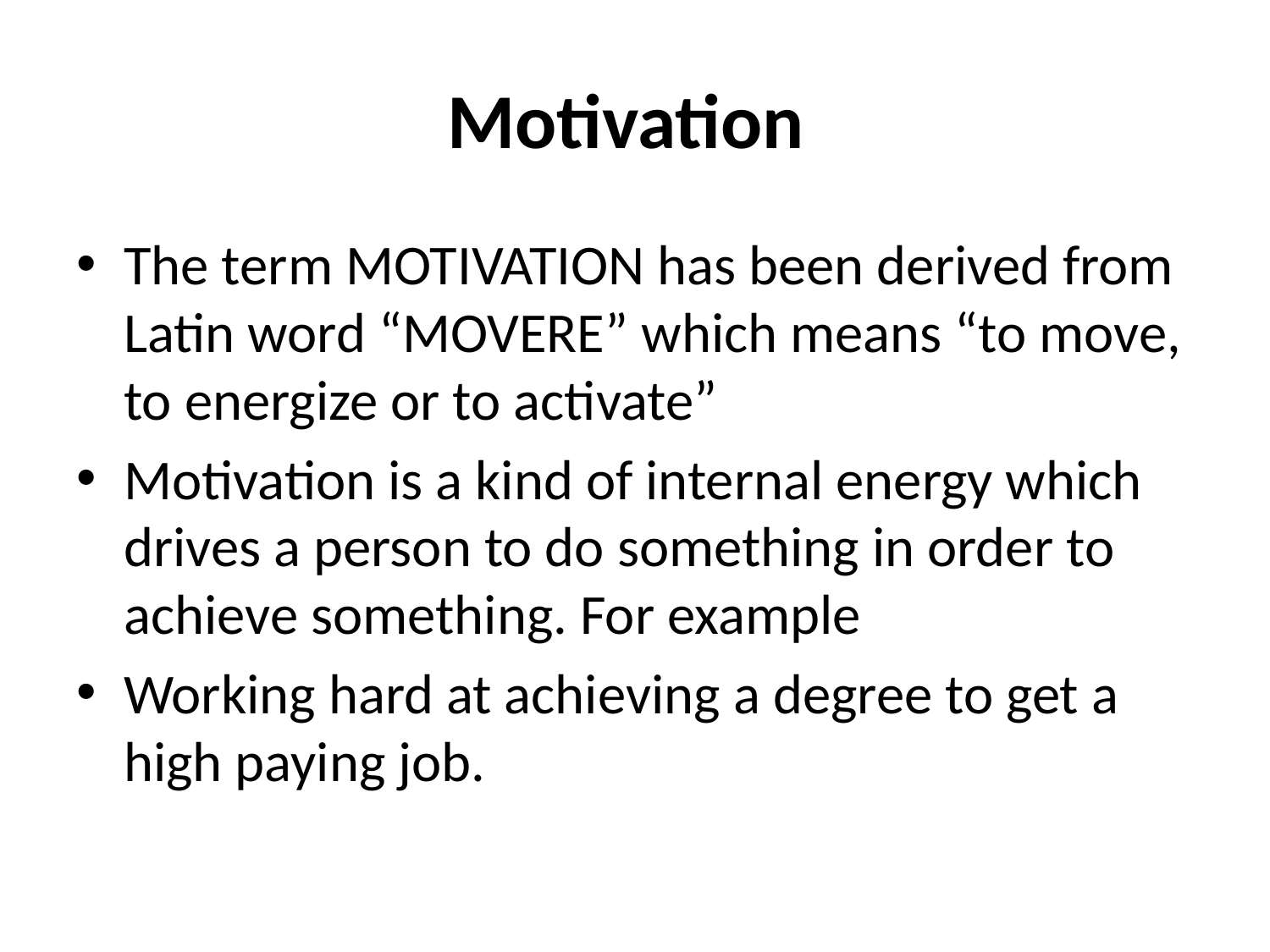

# Motivation
The term MOTIVATION has been derived from Latin word “MOVERE” which means “to move, to energize or to activate”
Motivation is a kind of internal energy which drives a person to do something in order to achieve something. For example
Working hard at achieving a degree to get a high paying job.